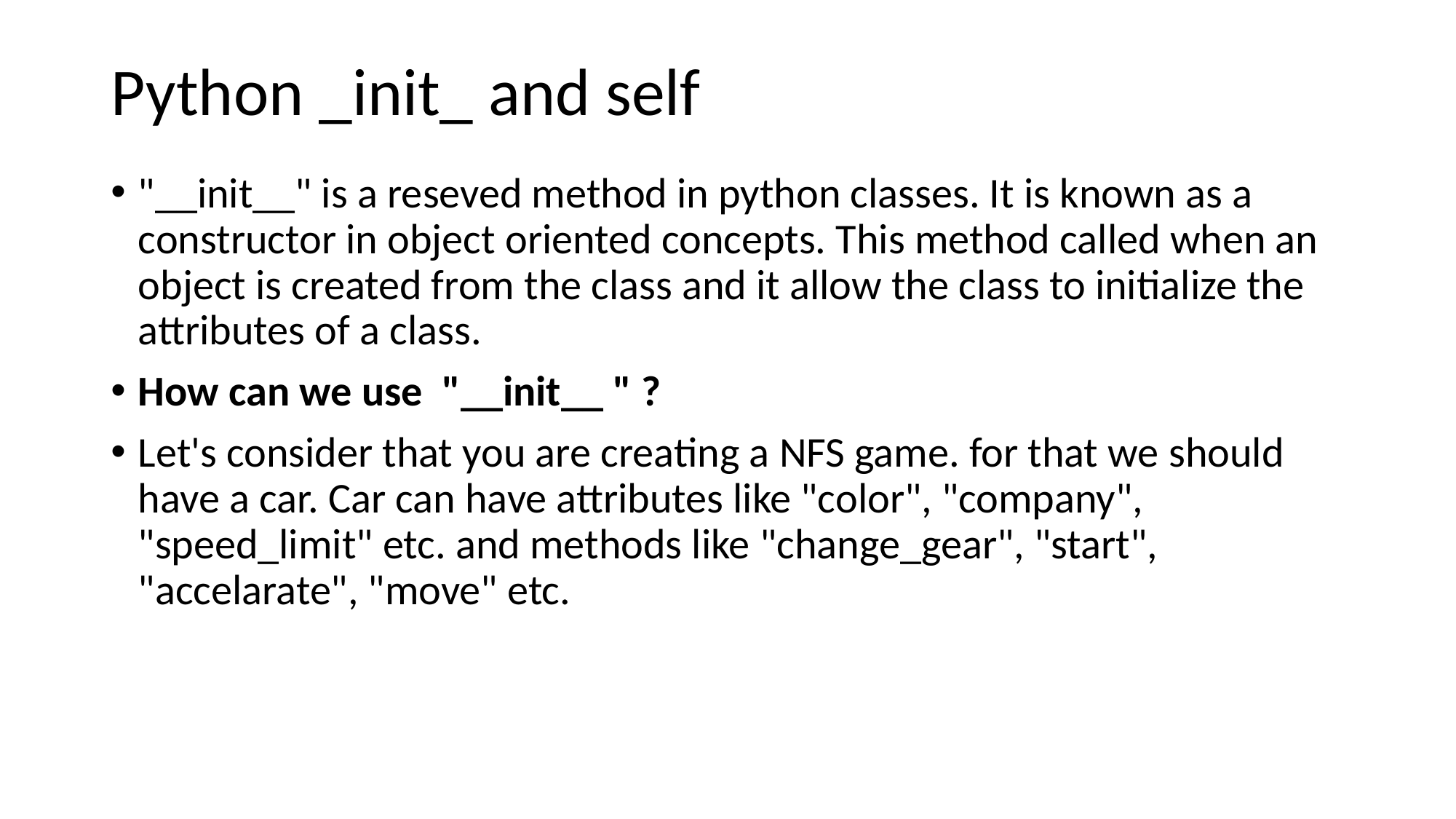

# Python _init_ and self
"__init__" is a reseved method in python classes. It is known as a constructor in object oriented concepts. This method called when an object is created from the class and it allow the class to initialize the attributes of a class.
How can we use  "__init__ " ?
Let's consider that you are creating a NFS game. for that we should have a car. Car can have attributes like "color", "company", "speed_limit" etc. and methods like "change_gear", "start", "accelarate", "move" etc.